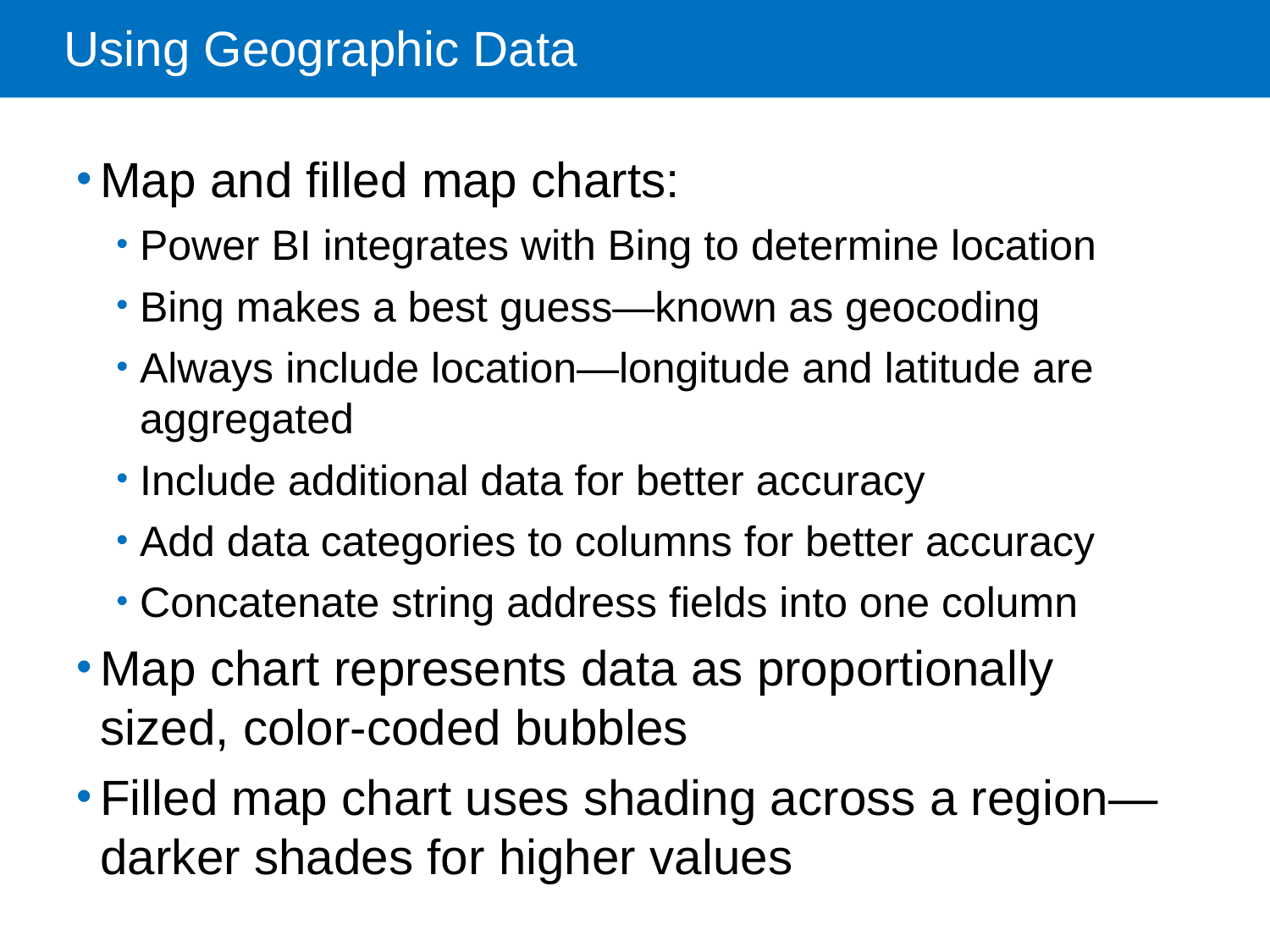

# Using Geographic Data
Map and filled map charts:
Power BI integrates with Bing to determine location
Bing makes a best guess—known as geocoding
Always include location—longitude and latitude are aggregated
Include additional data for better accuracy
Add data categories to columns for better accuracy
Concatenate string address fields into one column
Map chart represents data as proportionally sized, color-coded bubbles
Filled map chart uses shading across a region—darker shades for higher values